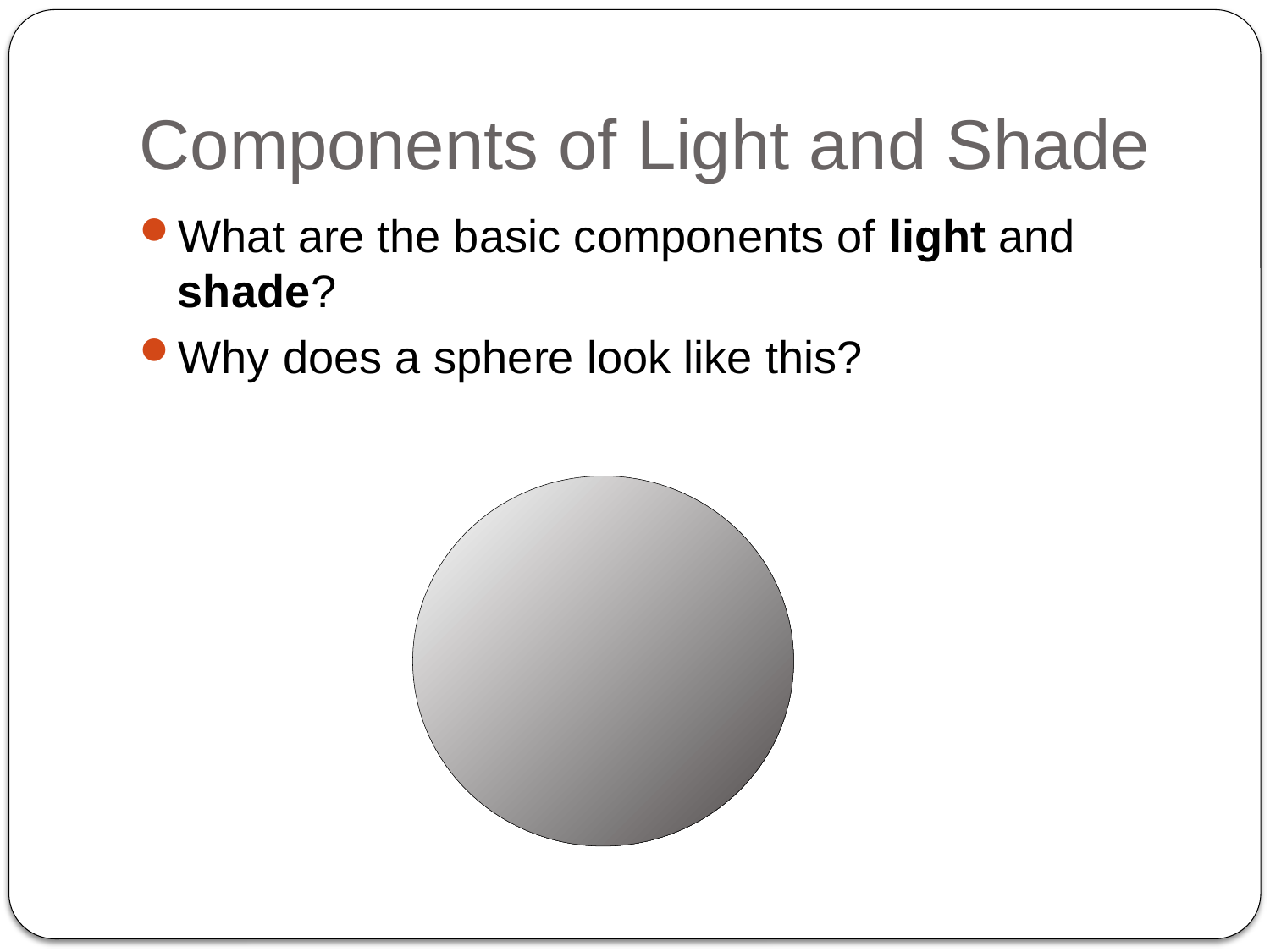

# Components of Light and Shade
What are the basic components of light and shade?
Why does a sphere look like this?